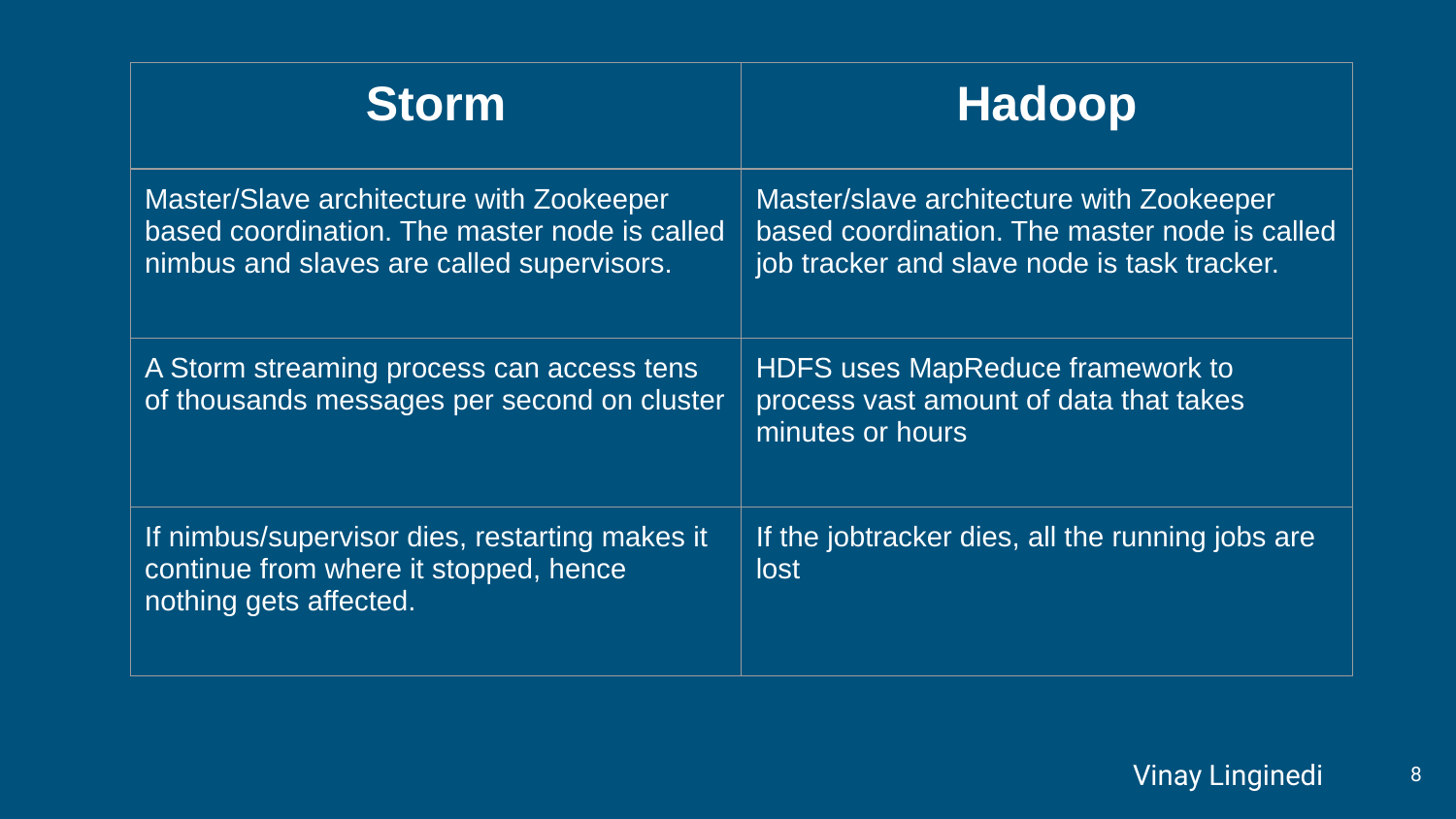

| Storm | Hadoop |
| --- | --- |
| Master/Slave architecture with Zookeeper based coordination. The master node is called nimbus and slaves are called supervisors. | Master/slave architecture with Zookeeper based coordination. The master node is called job tracker and slave node is task tracker. |
| A Storm streaming process can access tens of thousands messages per second on cluster | HDFS uses MapReduce framework to process vast amount of data that takes minutes or hours |
| If nimbus/supervisor dies, restarting makes it continue from where it stopped, hence nothing gets affected. | If the jobtracker dies, all the running jobs are lost |
8
Vinay Linginedi